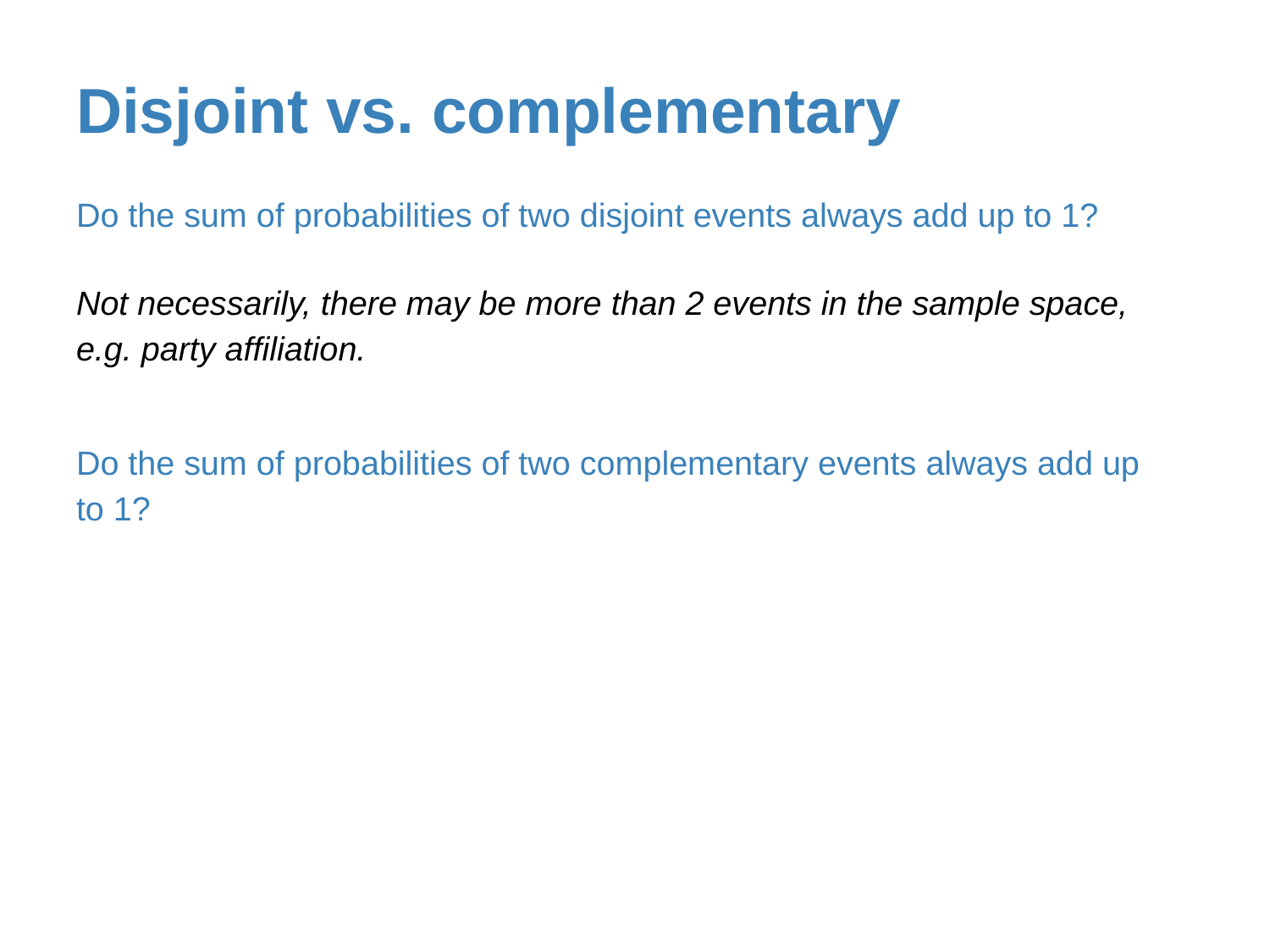

# Disjoint vs. complementary
Do the sum of probabilities of two disjoint events always add up to 1?
Not necessarily, there may be more than 2 events in the sample space, e.g. party affiliation.

Do the sum of probabilities of two complementary events always add up to 1?